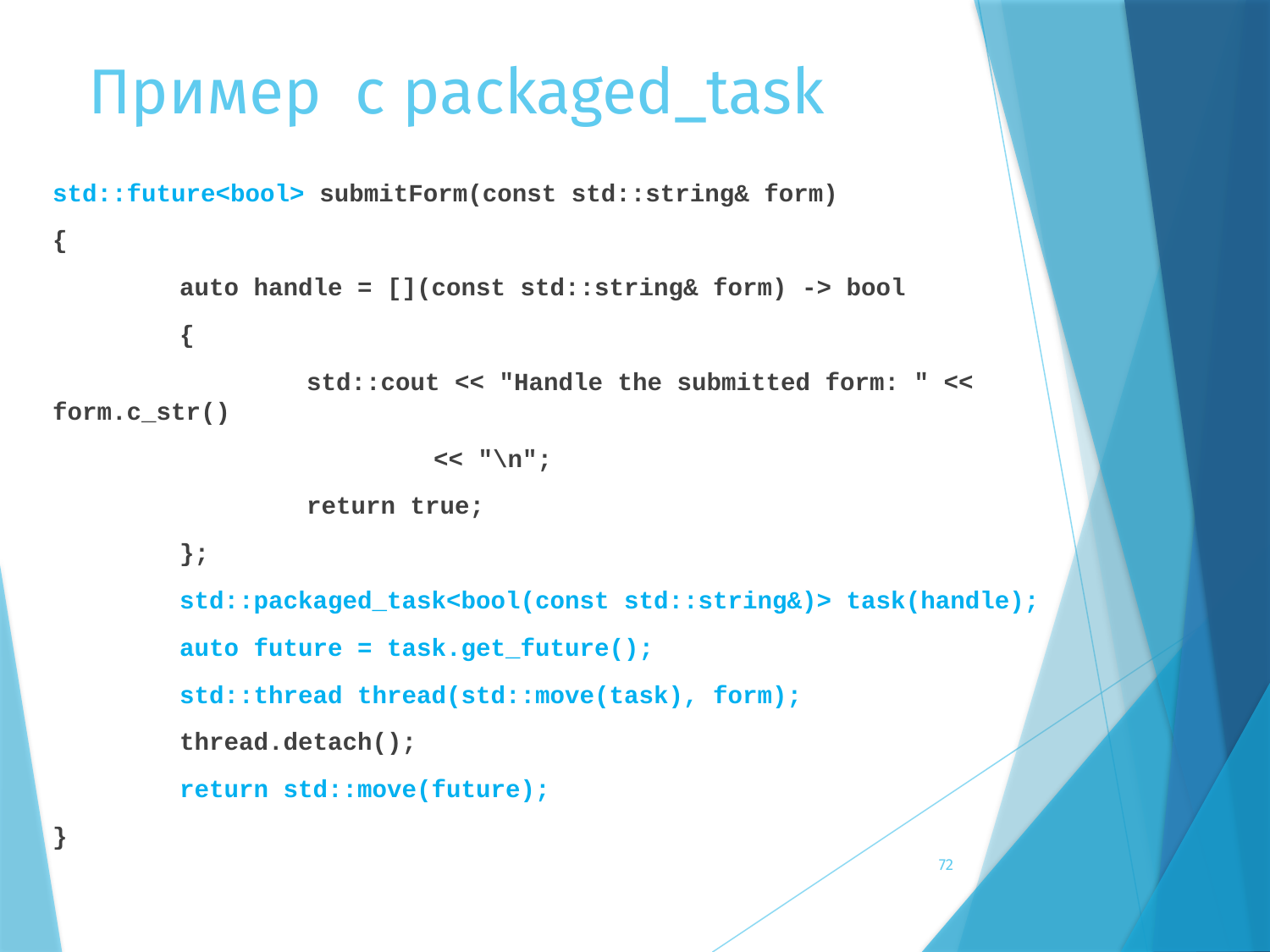

# Пример  с packaged_task
std::future<bool> submitForm(const std::string& form)
{
	auto handle = [](const std::string& form) -> bool
	{
		std::cout << "Handle the submitted form: " << form.c_str()
			<< "\n";
		return true;
	};
	std::packaged_task<bool(const std::string&)> task(handle);
	auto future = task.get_future();
	std::thread thread(std::move(task), form);
	thread.detach();
	return std::move(future);
}
72